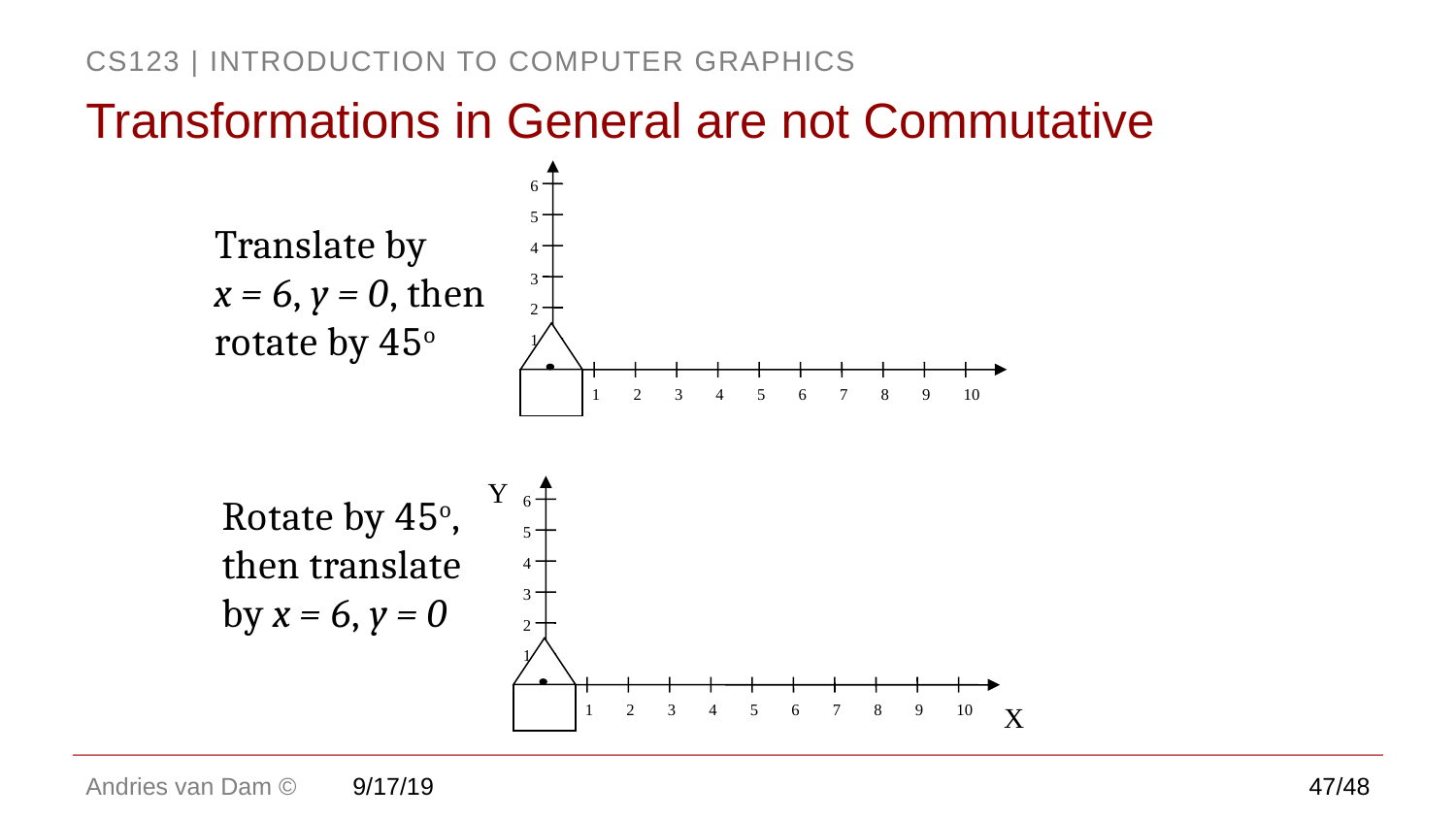

# Transformations in General are not Commutative

 6
 5
 4
 3
 2
 1
 0
 1
 2
 3
 4
 5
 6
 7
 8
 9
 10
Translate by
x = 6, y = 0, then
rotate by 45o

Y

 6
 5
 4
 3
 2
 1
 0
 1
 2
 3
 4
 5
 6
 7
 8
 9
 10
X
Rotate by 45o,
then translate
by x = 6, y = 0

9/17/19
47/48